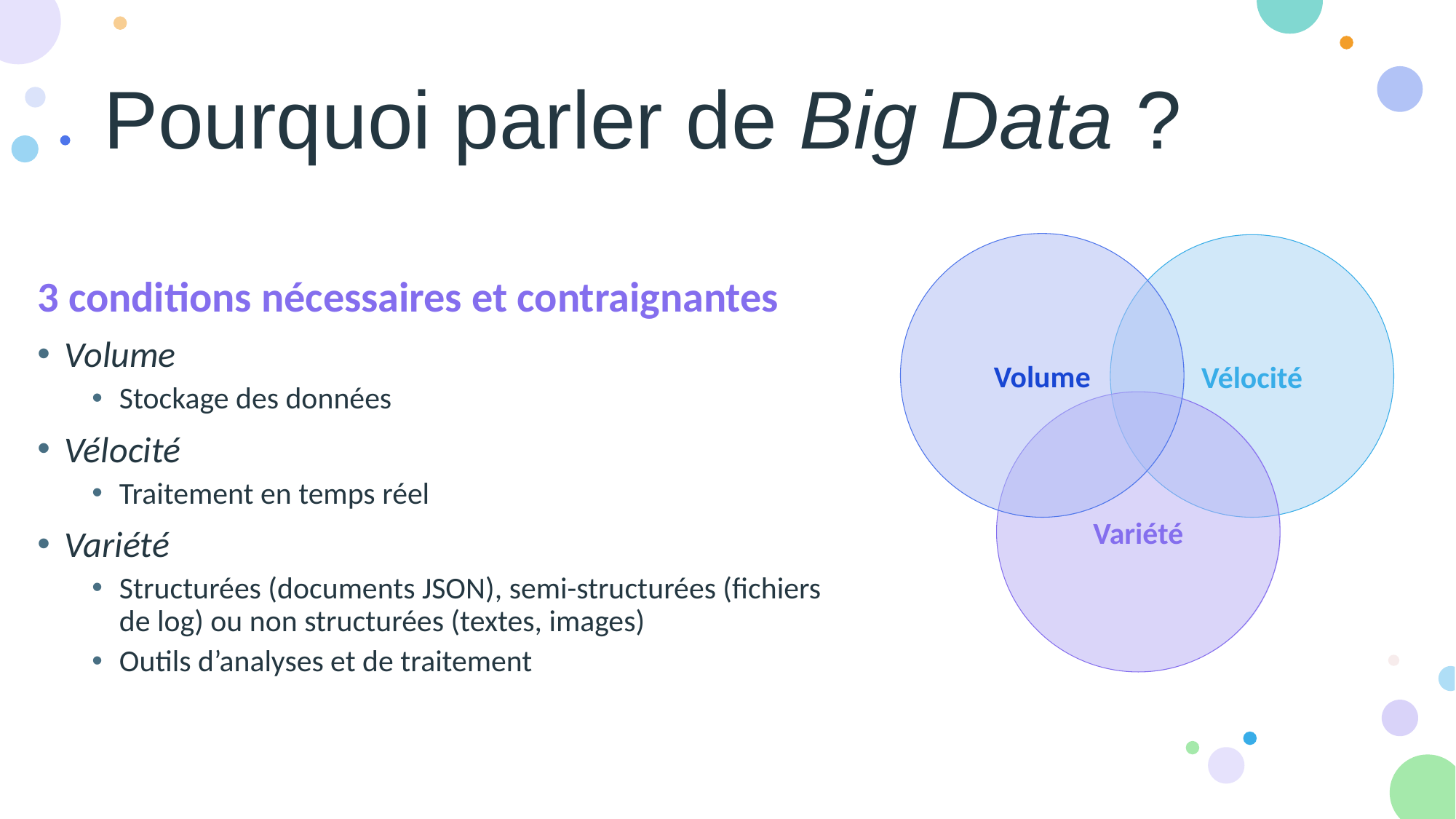

# Pourquoi parler de Big Data ?
Volume
Vélocité
3 conditions nécessaires et contraignantes
Volume
Stockage des données
Vélocité
Traitement en temps réel
Variété
Structurées (documents JSON), semi-structurées (fichiers de log) ou non structurées (textes, images)
Outils d’analyses et de traitement
Variété